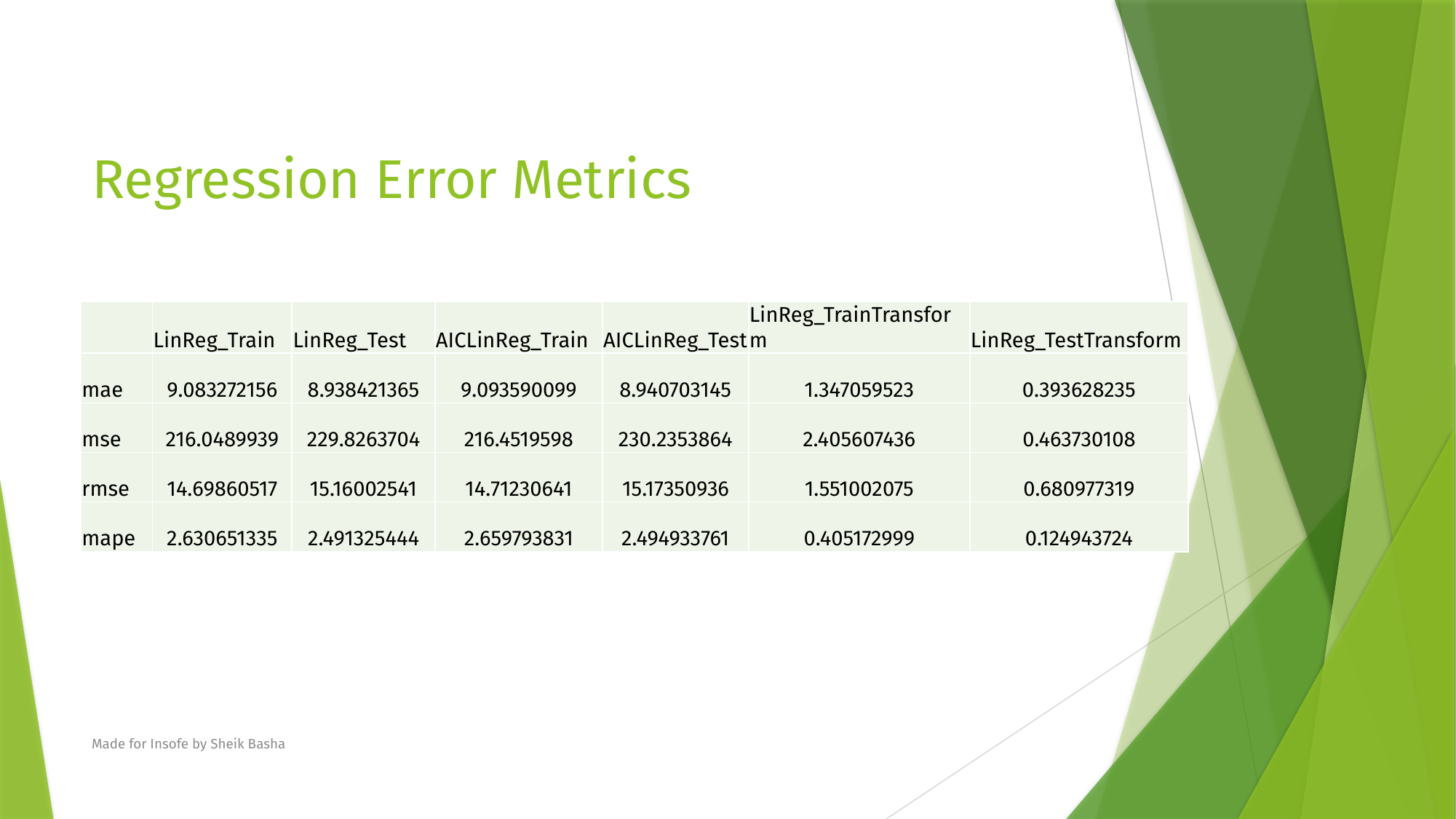

# Regression Error Metrics
|  | LinReg\_Train | LinReg\_Test | AICLinReg\_Train | AICLinReg\_Test | LinReg\_TrainTransform | LinReg\_TestTransform |
| --- | --- | --- | --- | --- | --- | --- |
| mae | 9.083272156 | 8.938421365 | 9.093590099 | 8.940703145 | 1.347059523 | 0.393628235 |
| mse | 216.0489939 | 229.8263704 | 216.4519598 | 230.2353864 | 2.405607436 | 0.463730108 |
| rmse | 14.69860517 | 15.16002541 | 14.71230641 | 15.17350936 | 1.551002075 | 0.680977319 |
| mape | 2.630651335 | 2.491325444 | 2.659793831 | 2.494933761 | 0.405172999 | 0.124943724 |
Made for Insofe by Sheik Basha